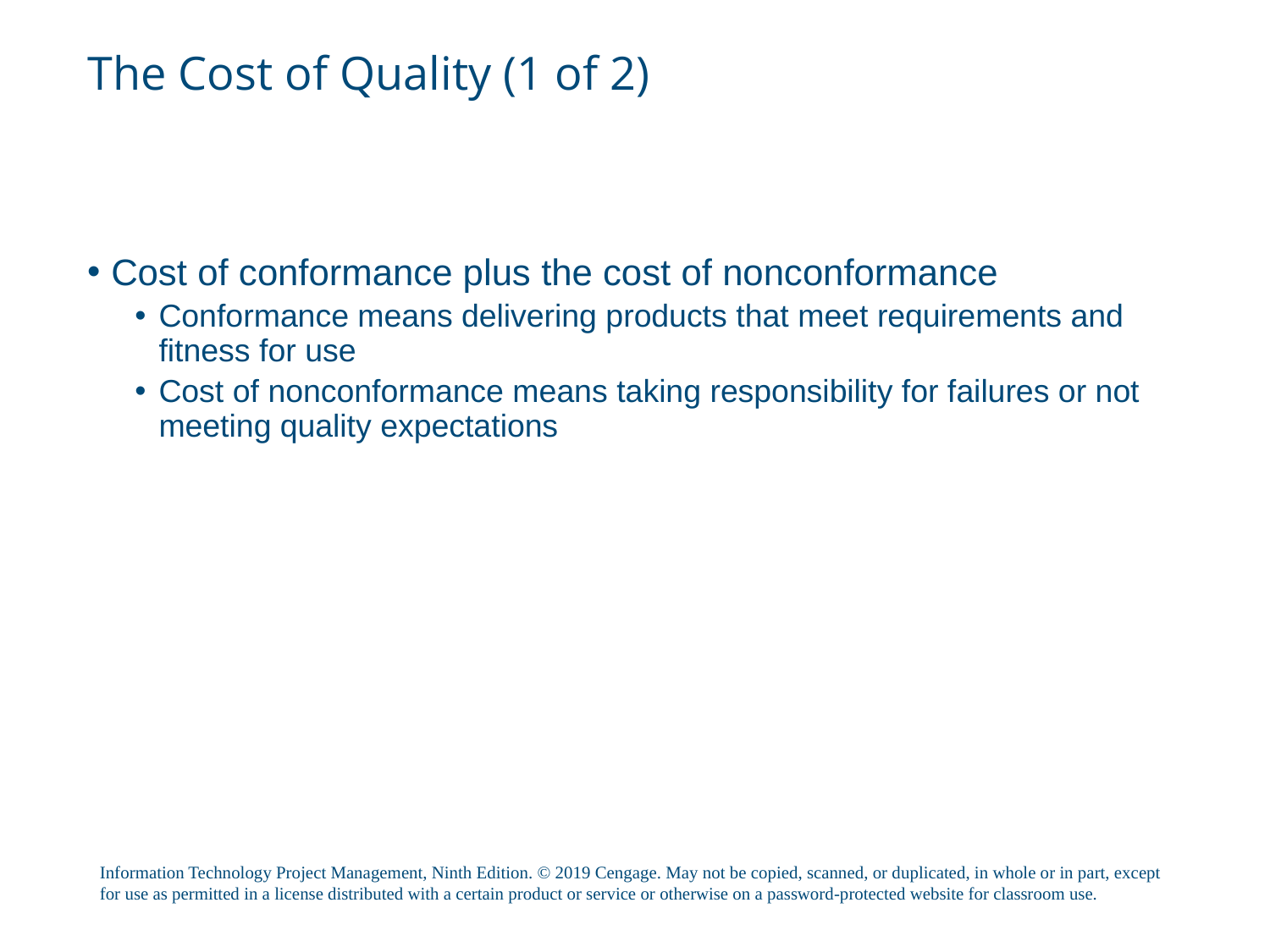

# The Cost of Quality (1 of 2)
Cost of conformance plus the cost of nonconformance
Conformance means delivering products that meet requirements and fitness for use
Cost of nonconformance means taking responsibility for failures or not meeting quality expectations
Information Technology Project Management, Ninth Edition. © 2019 Cengage. May not be copied, scanned, or duplicated, in whole or in part, except for use as permitted in a license distributed with a certain product or service or otherwise on a password-protected website for classroom use.